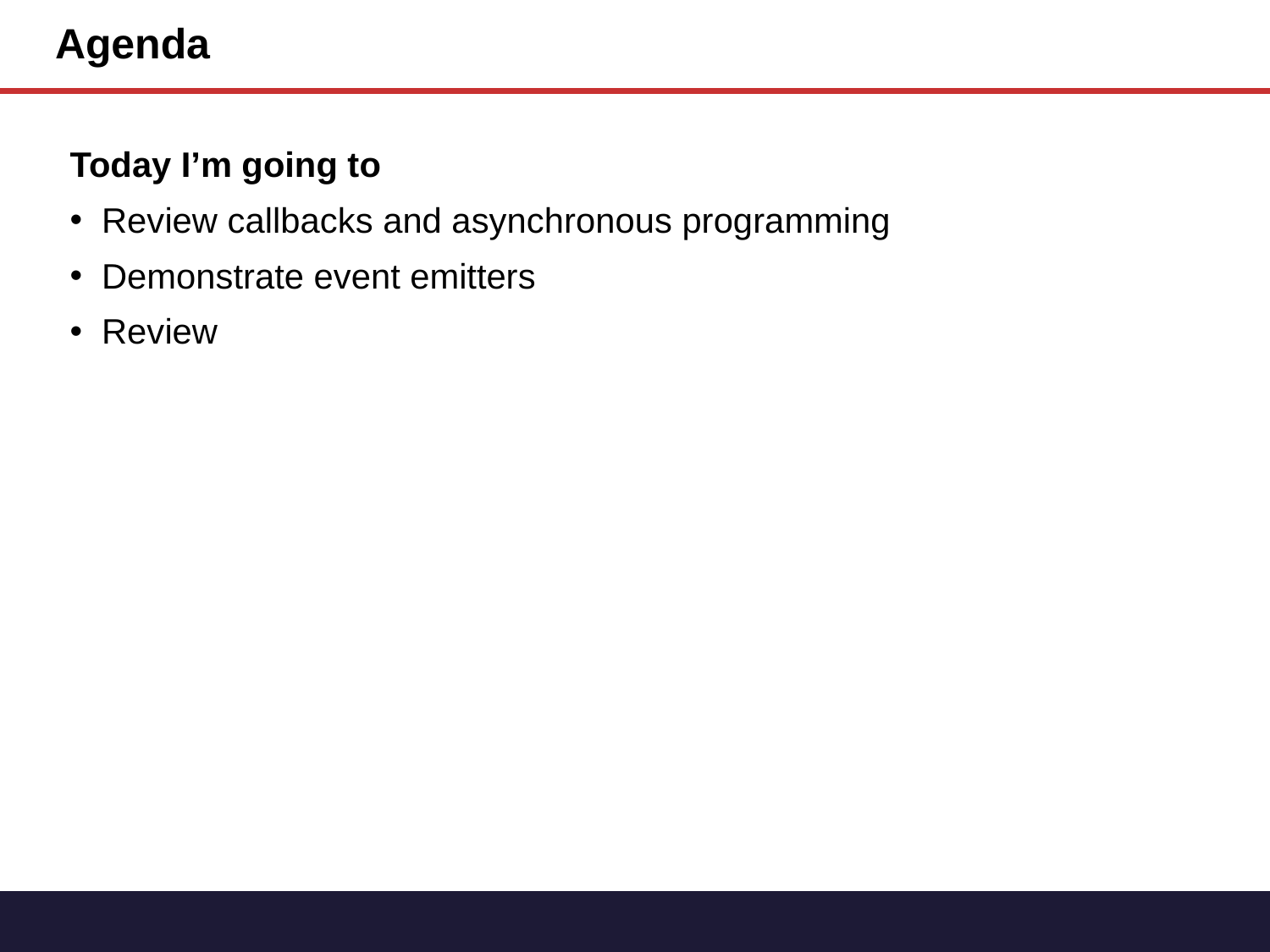

# Agenda
Today I’m going to
Review callbacks and asynchronous programming
Demonstrate event emitters
Review